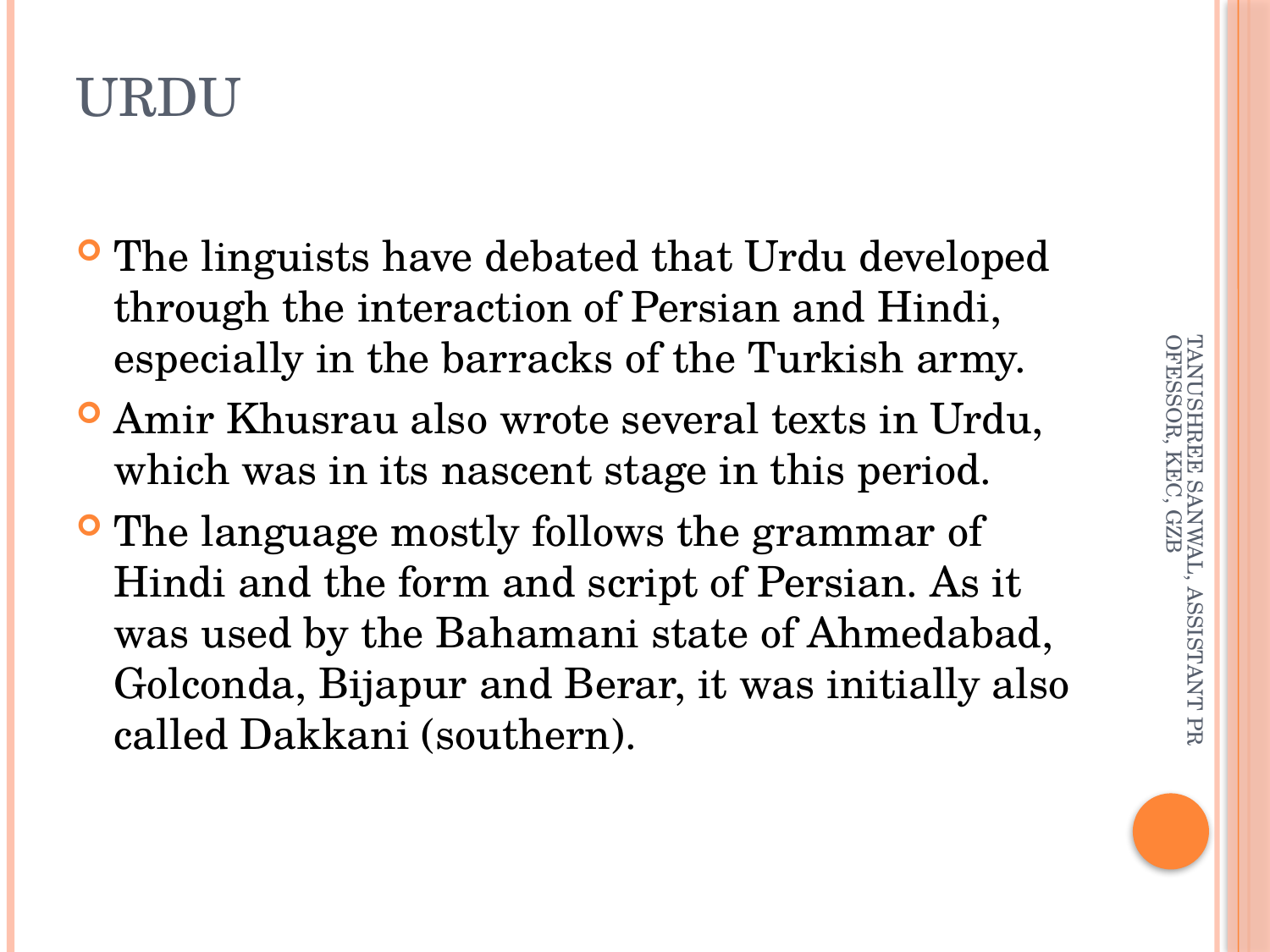

# Urdu
The linguists have debated that Urdu developed through the interaction of Persian and Hindi, especially in the barracks of the Turkish army.
Amir Khusrau also wrote several texts in Urdu, which was in its nascent stage in this period.
The language mostly follows the grammar of Hindi and the form and script of Persian. As it was used by the Bahamani state of Ahmedabad, Golconda, Bijapur and Berar, it was initially also called Dakkani (southern).
TANUSHREE SANWAL, ASSISTANT PROFESSOR, KEC, GZB